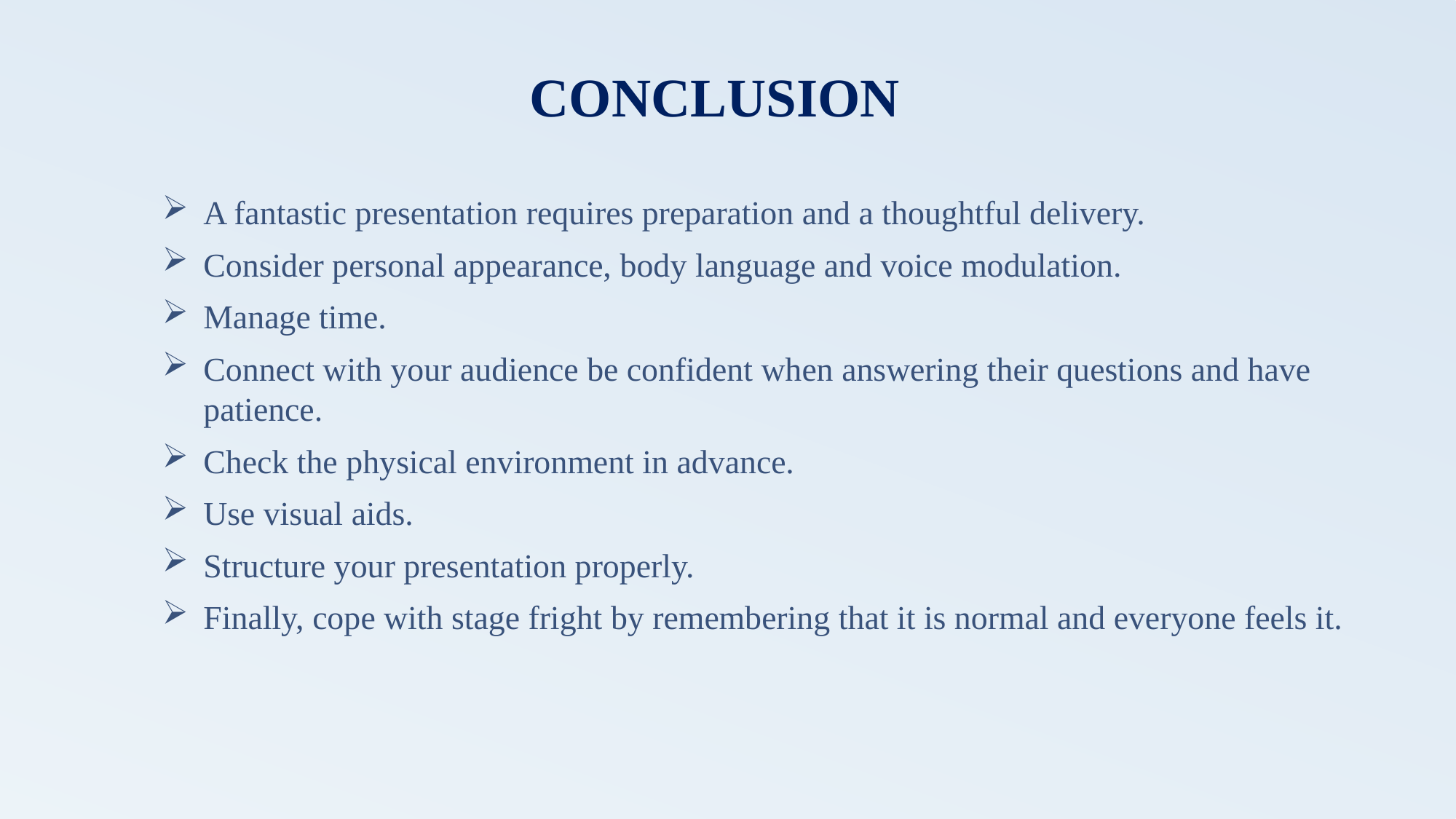

CONCLUSION
A fantastic presentation requires preparation and a thoughtful delivery.
Consider personal appearance, body language and voice modulation.
Manage time.
Connect with your audience be confident when answering their questions and have patience.
Check the physical environment in advance.
Use visual aids.
Structure your presentation properly.
Finally, cope with stage fright by remembering that it is normal and everyone feels it.